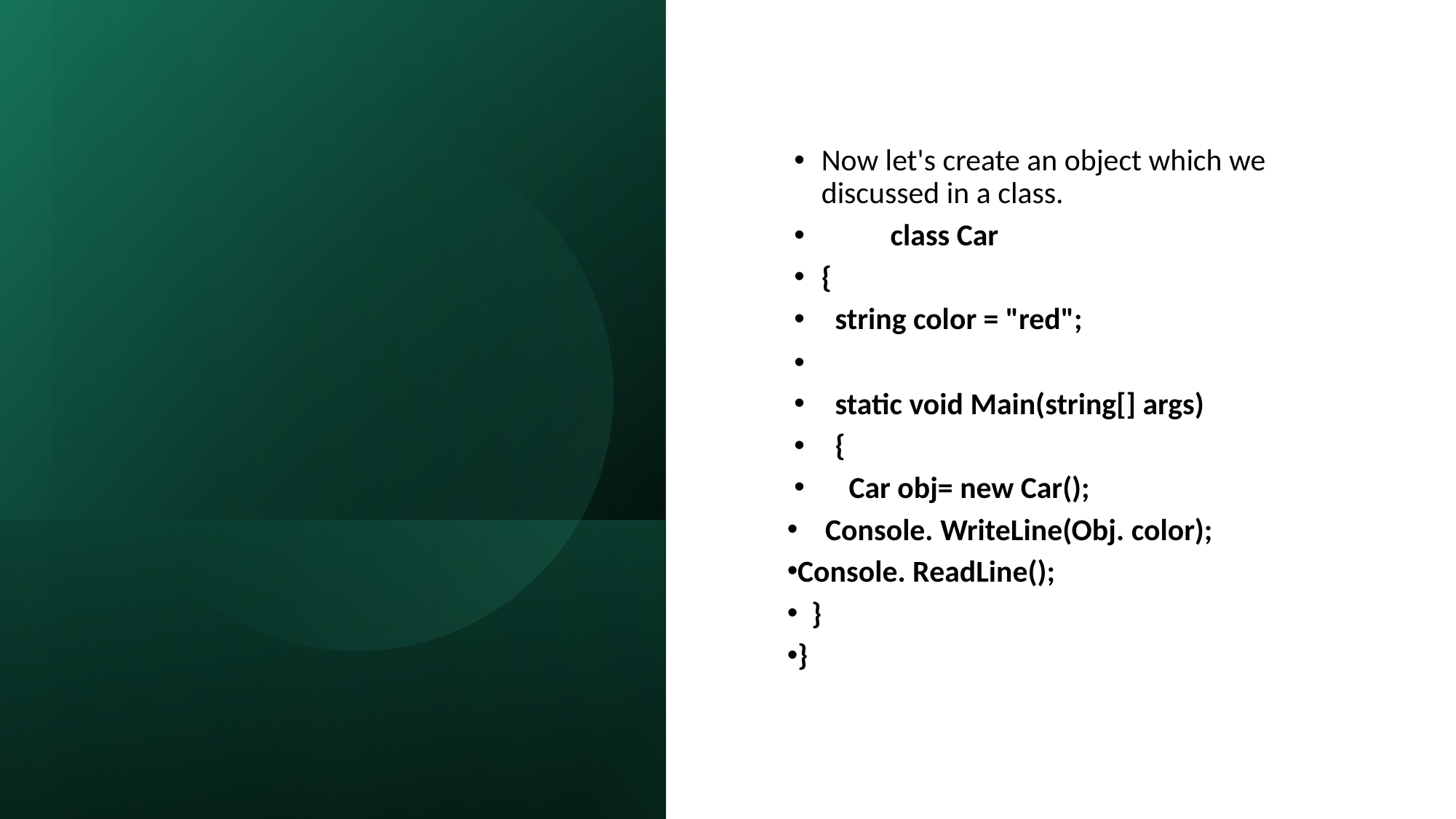

Now let's create an object which we discussed in a class.
          class Car
{
  string color = "red";

  static void Main(string[] args)
  {
    Car obj= new Car();
    Console. WriteLine(Obj. color);
Console. ReadLine();
  }
}